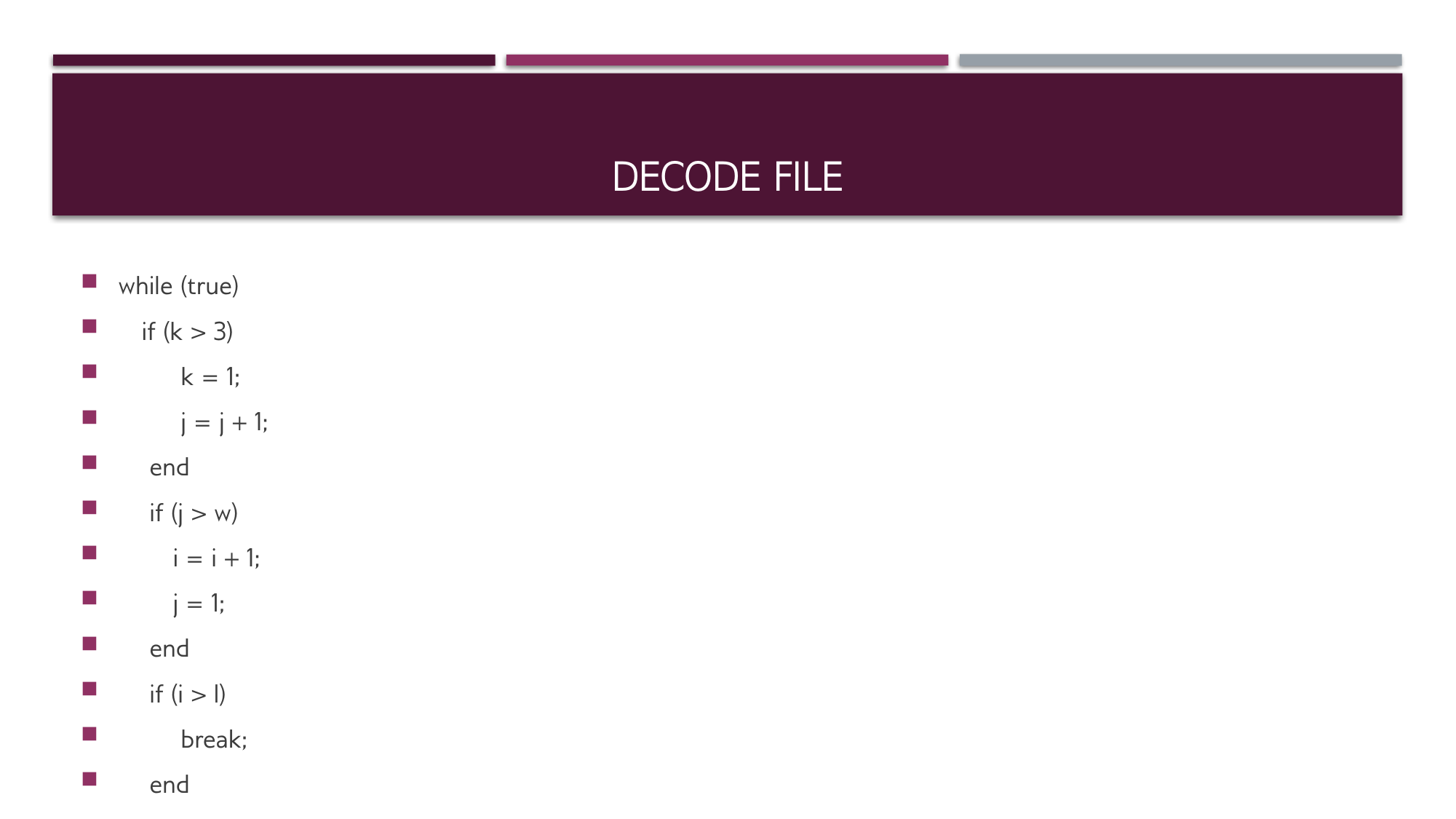

# Decode FIle
while (true)
   if (k > 3)
        k = 1;
        j = j + 1;
    end
    if (j > w)
       i = i + 1;
       j = 1;
    end
    if (i > l)
        break;
    end